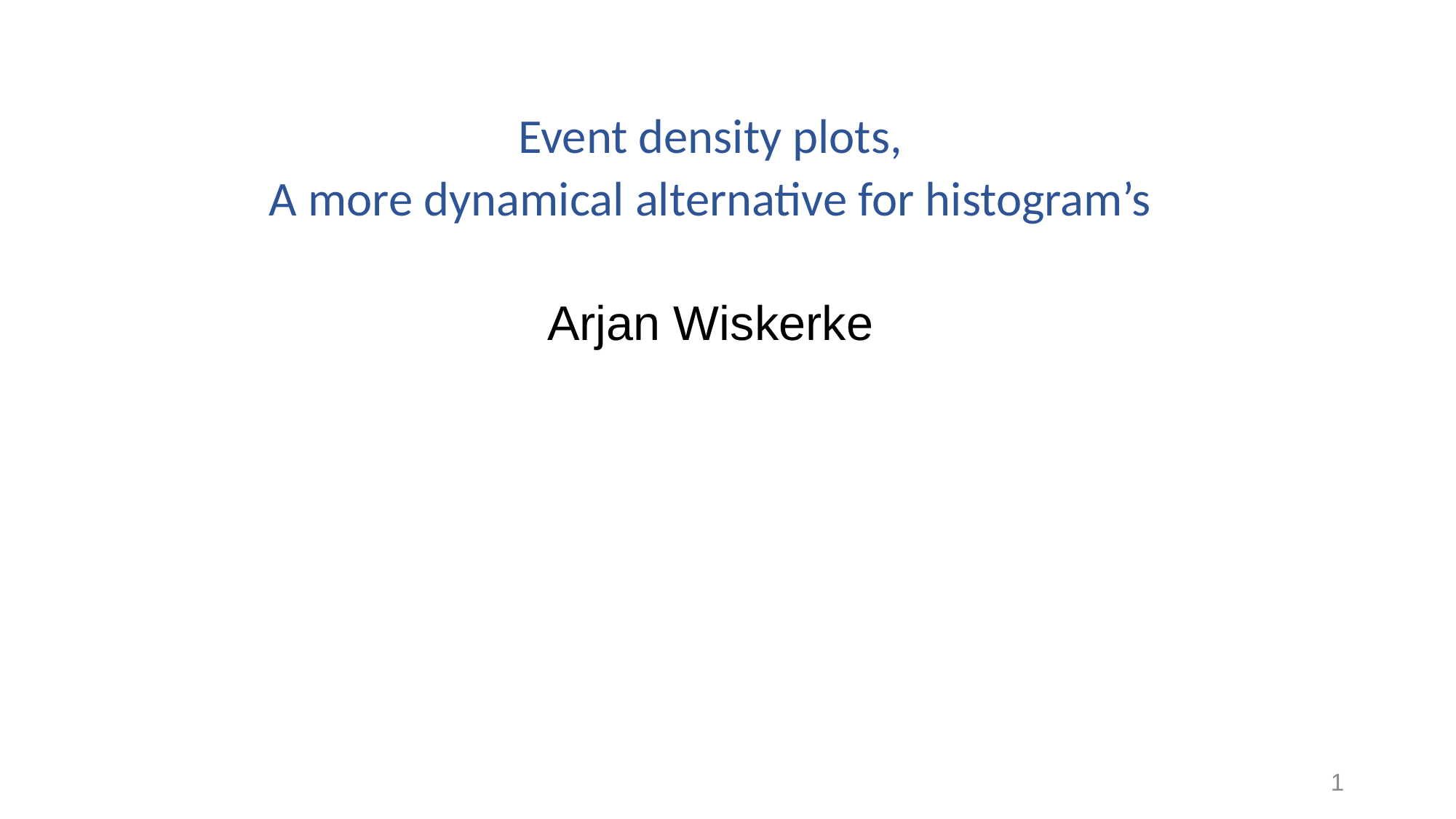

# Event density plots, A more dynamical alternative for histogram’s Arjan Wiskerke
1